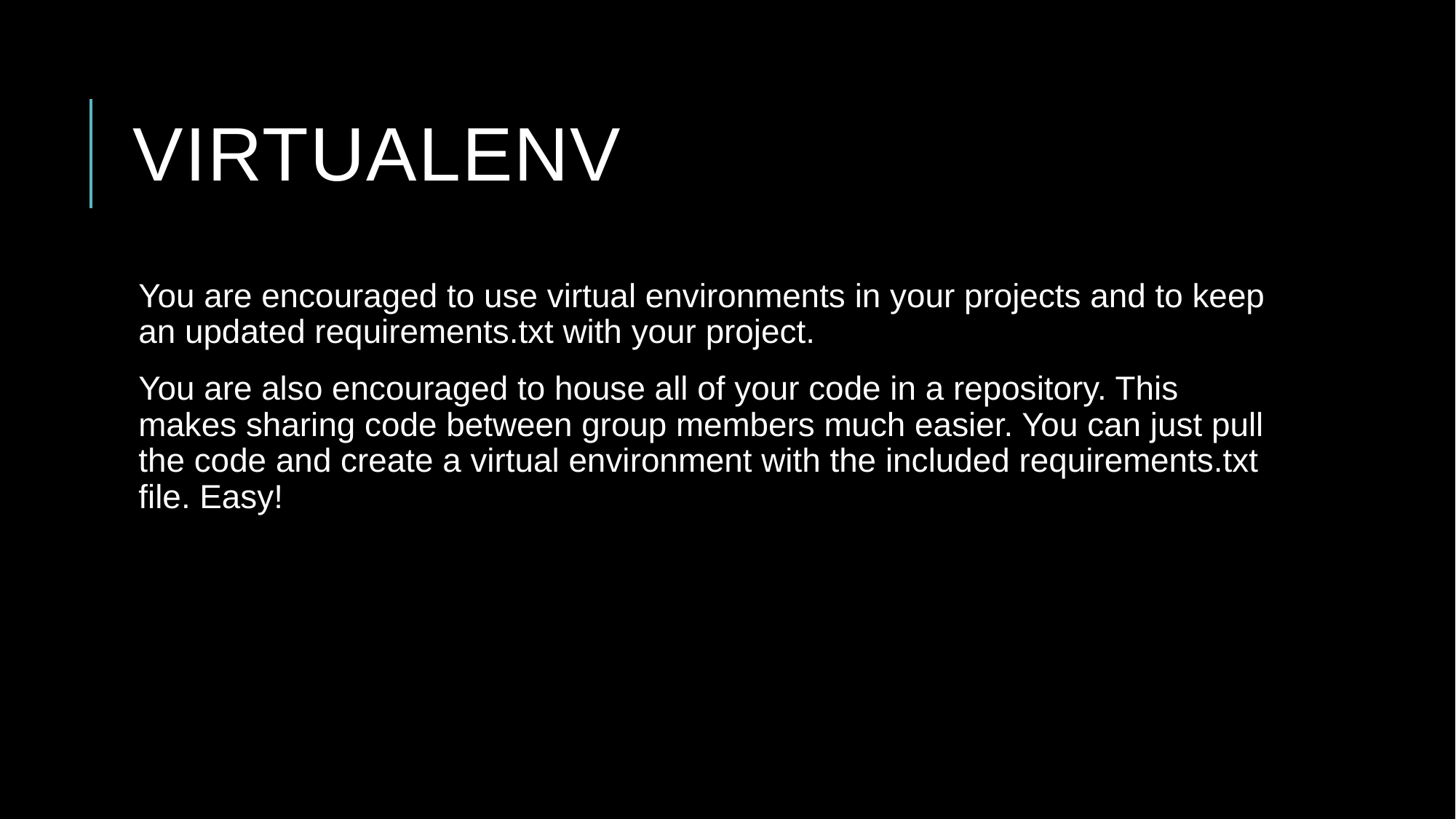

# Virtualenv
You are encouraged to use virtual environments in your projects and to keep an updated requirements.txt with your project.
You are also encouraged to house all of your code in a repository. This makes sharing code between group members much easier. You can just pull the code and create a virtual environment with the included requirements.txt file. Easy!